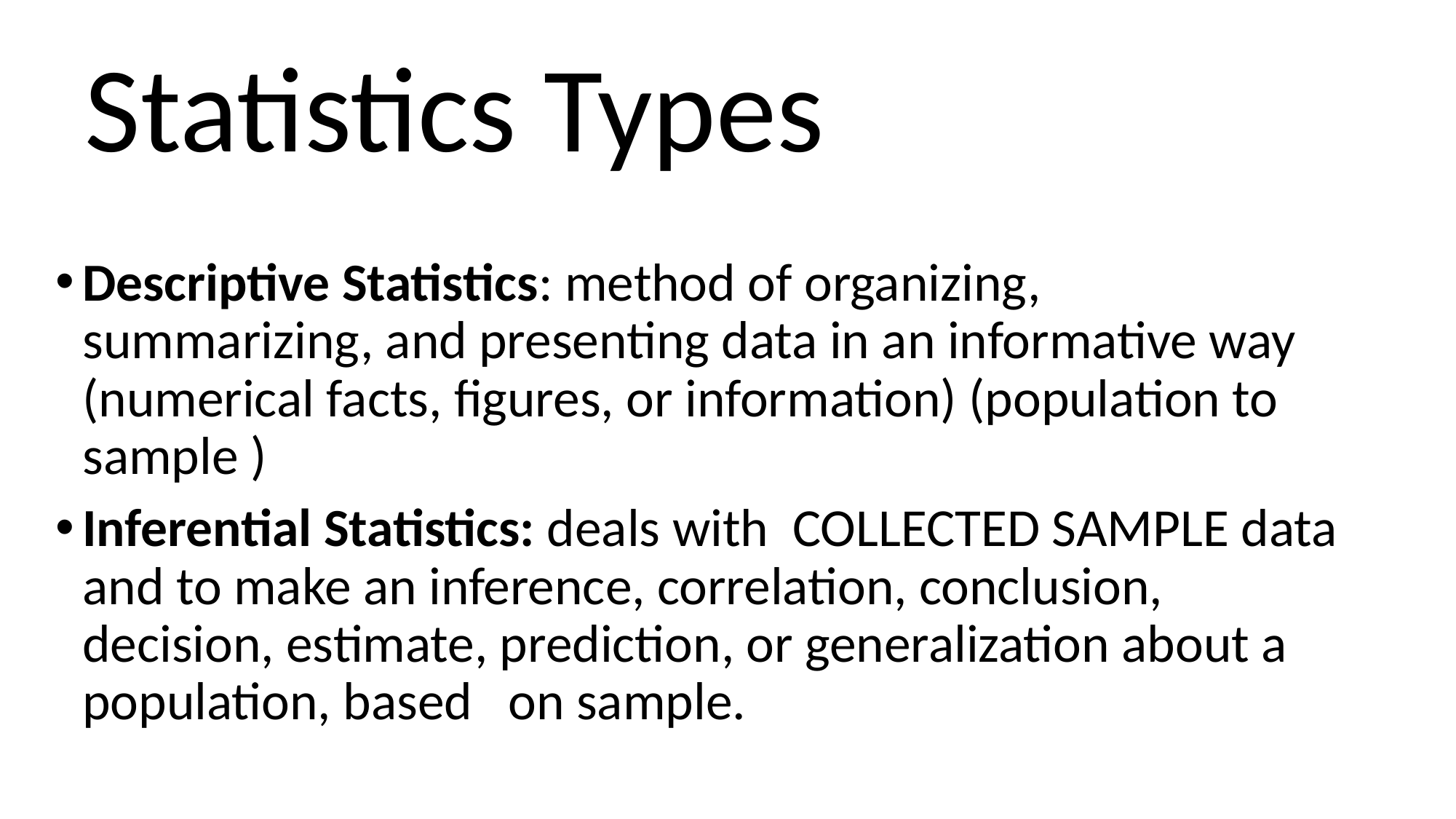

# Statistics Types

Descriptive Statistics: method of organizing, summarizing, and presenting data in an informative way (numerical facts, figures, or information) (population to sample )
Inferential Statistics: deals with  COLLECTED SAMPLE data and to make an inference, correlation, conclusion, decision, estimate, prediction, or generalization about a population, based   on sample.